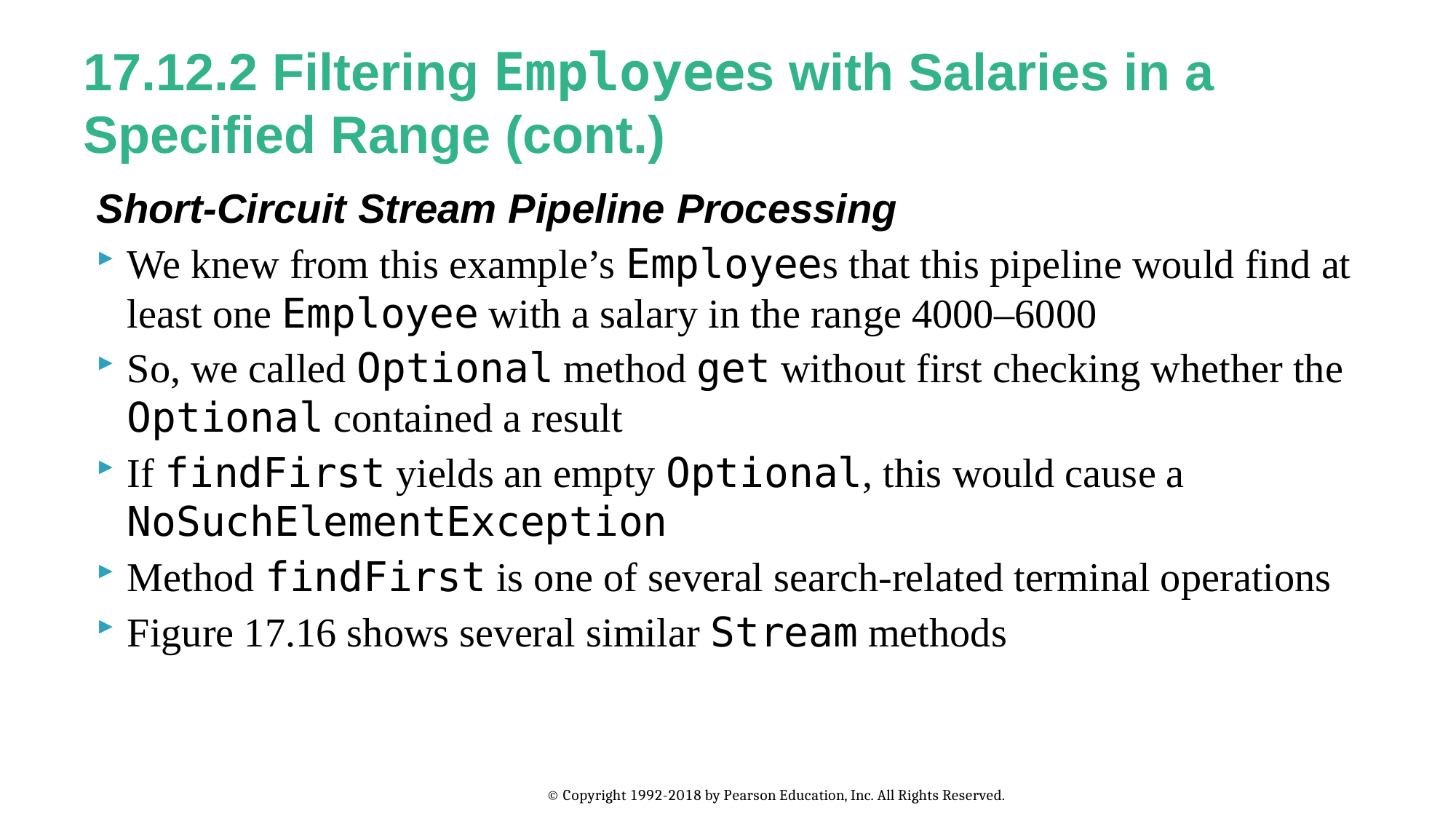

# 17.12.2 Filtering Employees with Salaries in a Specified Range (cont.)
Short-Circuit Stream Pipeline Processing
We knew from this example’s Employees that this pipeline would find at least one Employee with a salary in the range 4000–6000
So, we called Optional method get without first checking whether the Optional contained a result
If findFirst yields an empty Optional, this would cause a NoSuchElementException
Method findFirst is one of several search-related terminal operations
Figure 17.16 shows several similar Stream methods

© Copyright 1992-2018 by Pearson Education, Inc. All Rights Reserved.